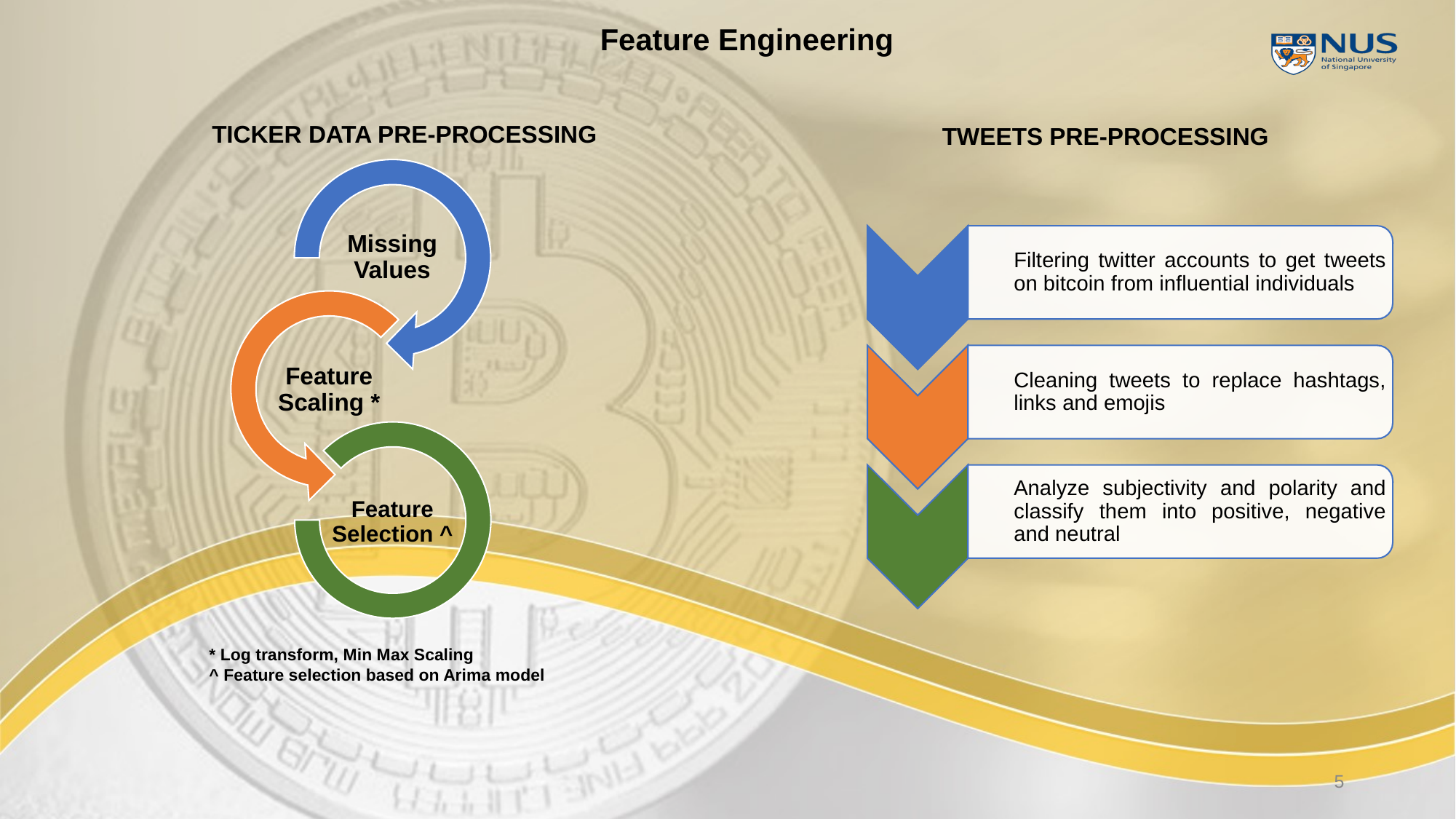

Feature Engineering
TICKER DATA PRE-PROCESSING
TWEETS PRE-PROCESSING

Missing Values

Feature Scaling *

Feature Selection ^

Filtering twitter accounts to get tweets on bitcoin from influential individuals

Cleaning tweets to replace hashtags, links and emojis

Analyze subjectivity and polarity and classify them into positive, negative and neutral

* Log transform, Min Max Scaling
^ Feature selection based on Arima model
5